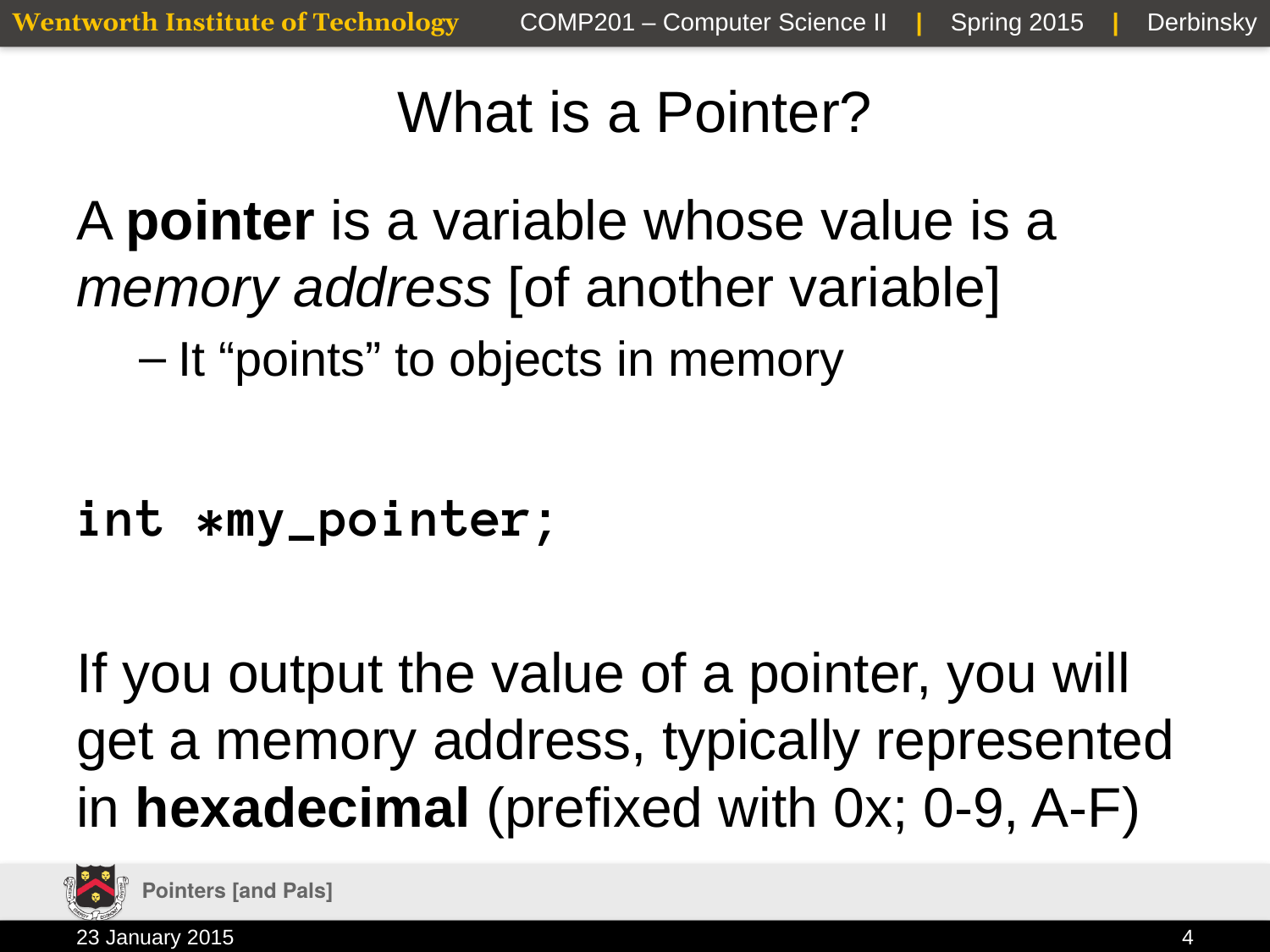

# What is a Pointer?
A pointer is a variable whose value is a memory address [of another variable]
It “points” to objects in memory

int *my_pointer;

If you output the value of a pointer, you will get a memory address, typically represented in hexadecimal (prefixed with 0x; 0-9, A-F)
Pointers [and Pals]
23 January 2015
4